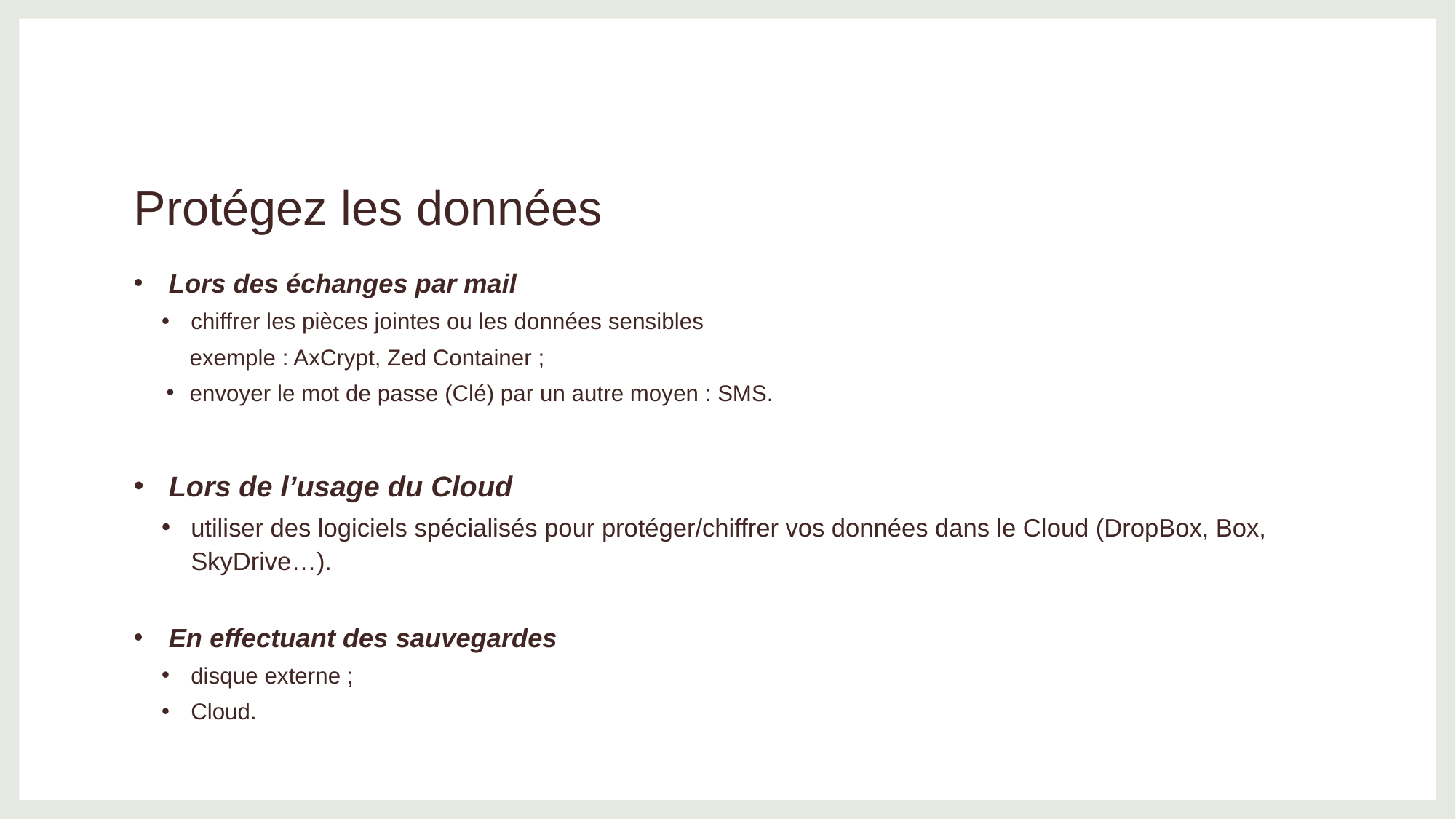

# Protégez les données
Lors des échanges par mail
chiffrer les pièces jointes ou les données sensibles
	exemple : AxCrypt, Zed Container ;
envoyer le mot de passe (Clé) par un autre moyen : SMS.

Lors de l’usage du Cloud
utiliser des logiciels spécialisés pour protéger/chiffrer vos données dans le Cloud (DropBox, Box, SkyDrive…).

En effectuant des sauvegardes
disque externe ;
Cloud.